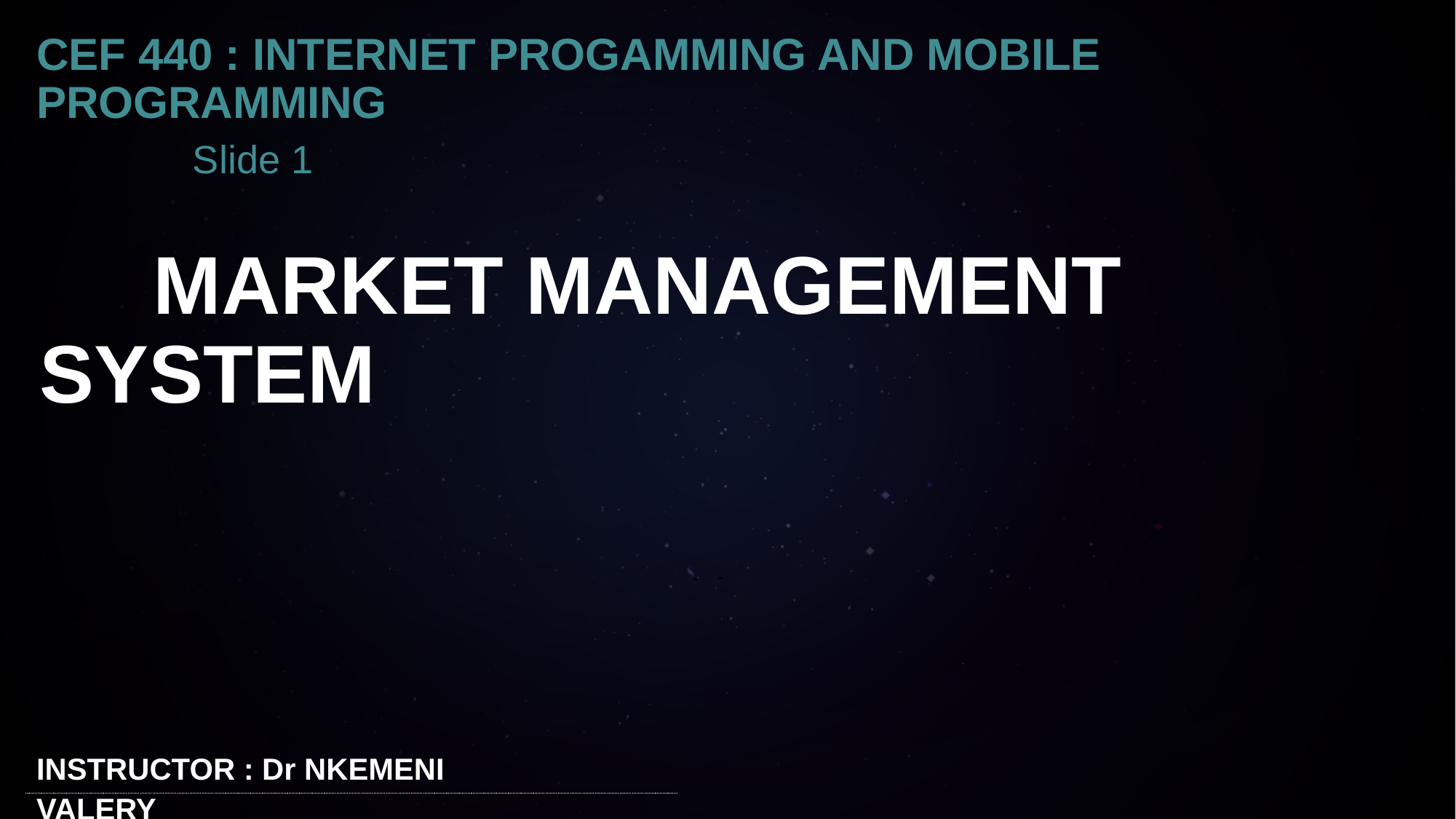

CEF 440 : INTERNET PROGAMMING AND MOBILE PROGRAMMING
# Slide 1

     MARKET MANAGEMENT SYSTEM
INSTRUCTOR : Dr NKEMENI VALERY